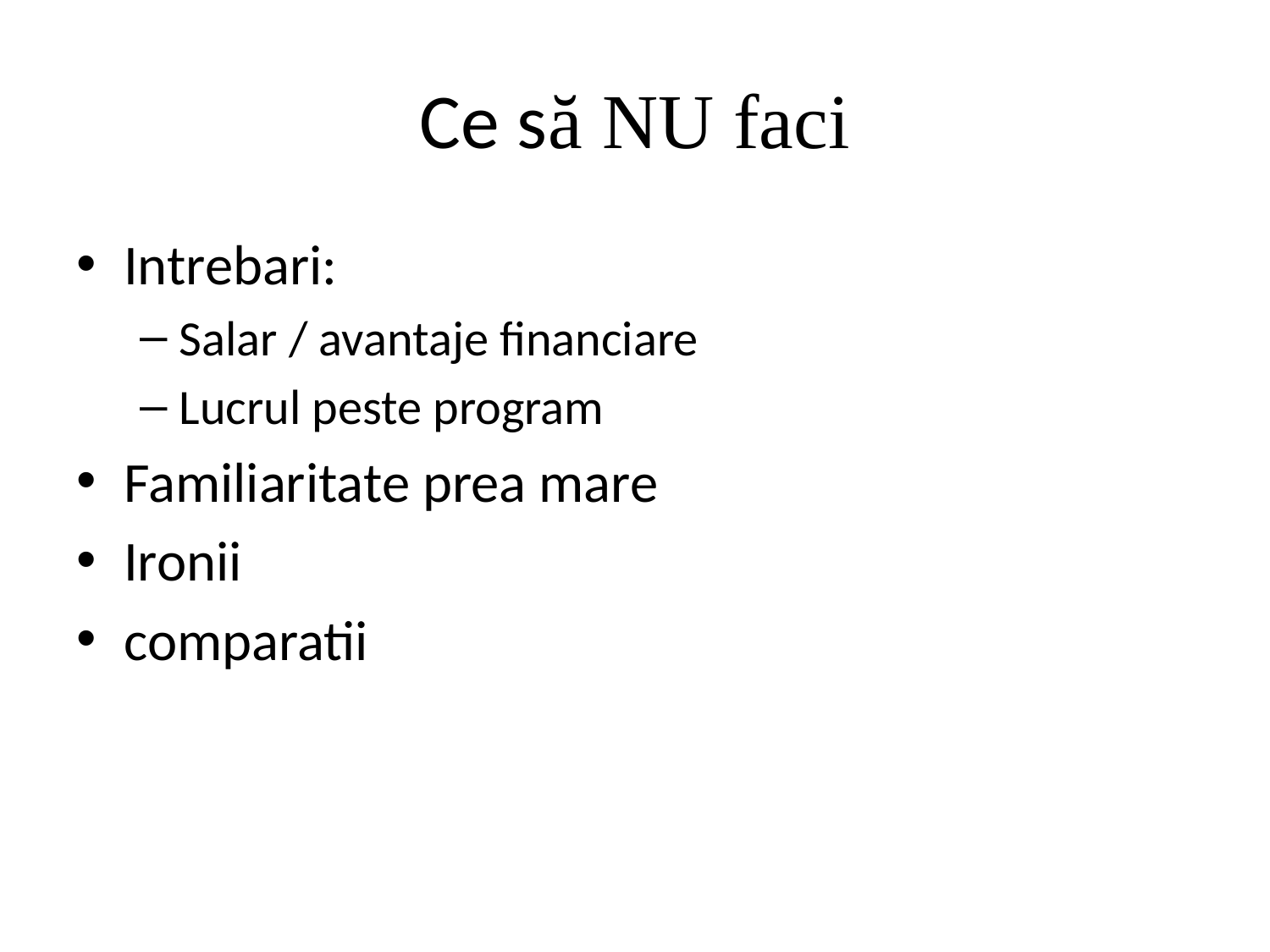

# Ce să NU faci
Intrebari:
Salar / avantaje financiare
Lucrul peste program
Familiaritate prea mare
Ironii
comparatii